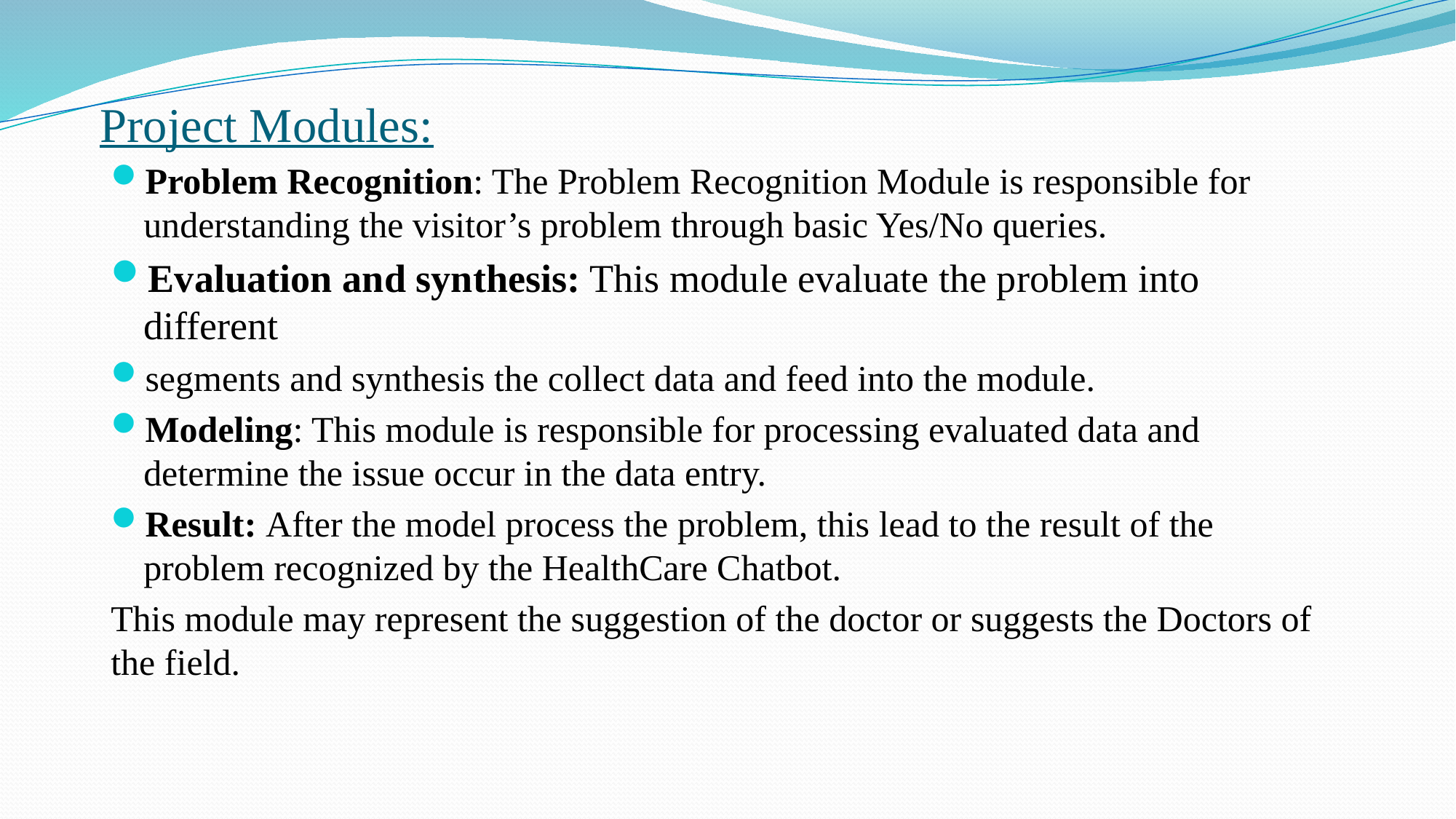

# Project Modules:
Problem Recognition: The Problem Recognition Module is responsible for understanding the visitor’s problem through basic Yes/No queries.
Evaluation and synthesis: This module evaluate the problem into different
segments and synthesis the collect data and feed into the module.
Modeling: This module is responsible for processing evaluated data and determine the issue occur in the data entry.
Result: After the model process the problem, this lead to the result of the problem recognized by the HealthCare Chatbot.
This module may represent the suggestion of the doctor or suggests the Doctors of the field.